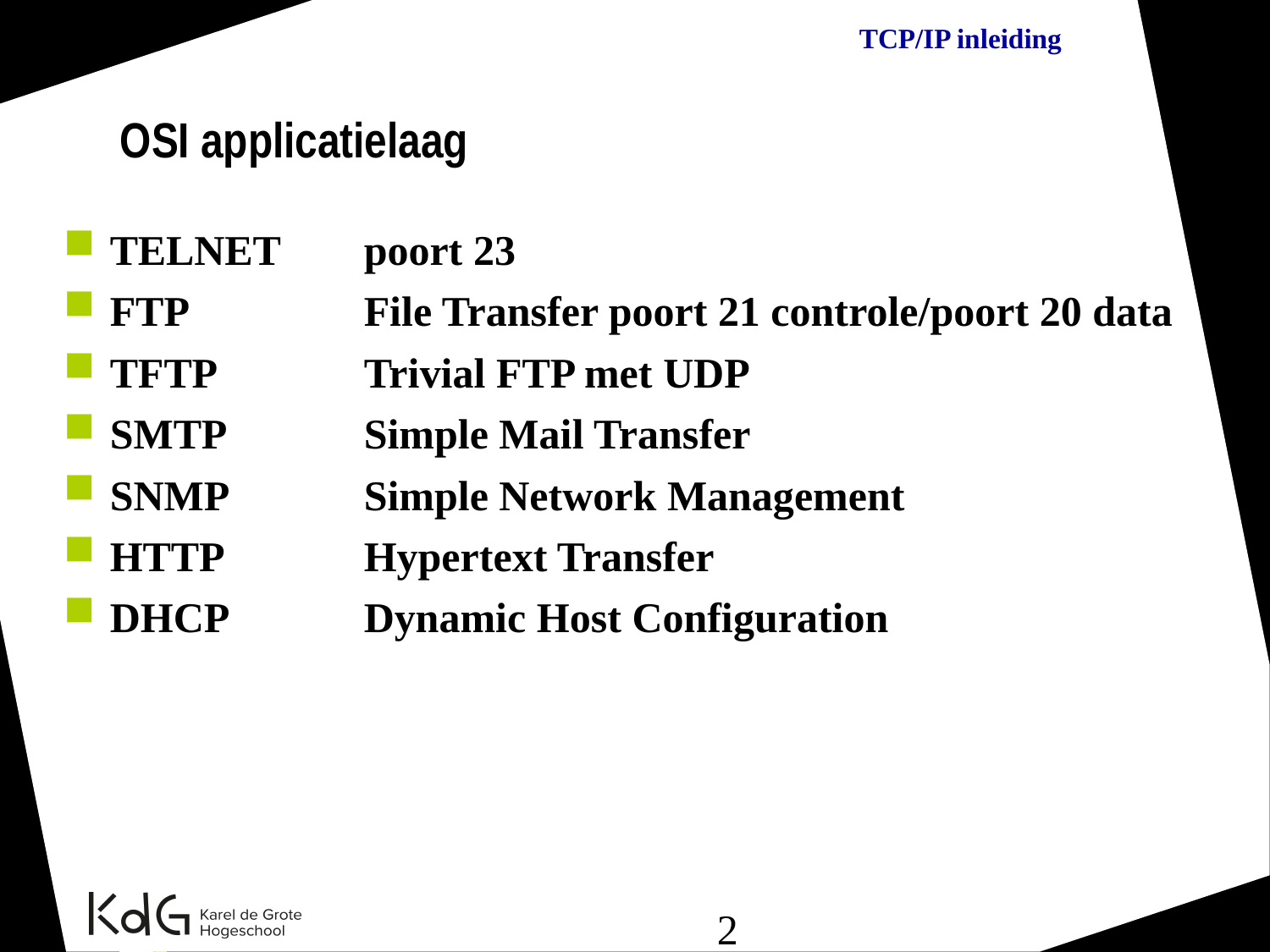

OSI applicatielaag
TELNET 	poort 23
FTP 		File Transfer poort 21 controle/poort 20 data
TFTP 		Trivial FTP met UDP
SMTP 		Simple Mail Transfer
SNMP 	Simple Network Management
HTTP 		Hypertext Transfer
DHCP 	Dynamic Host Configuration